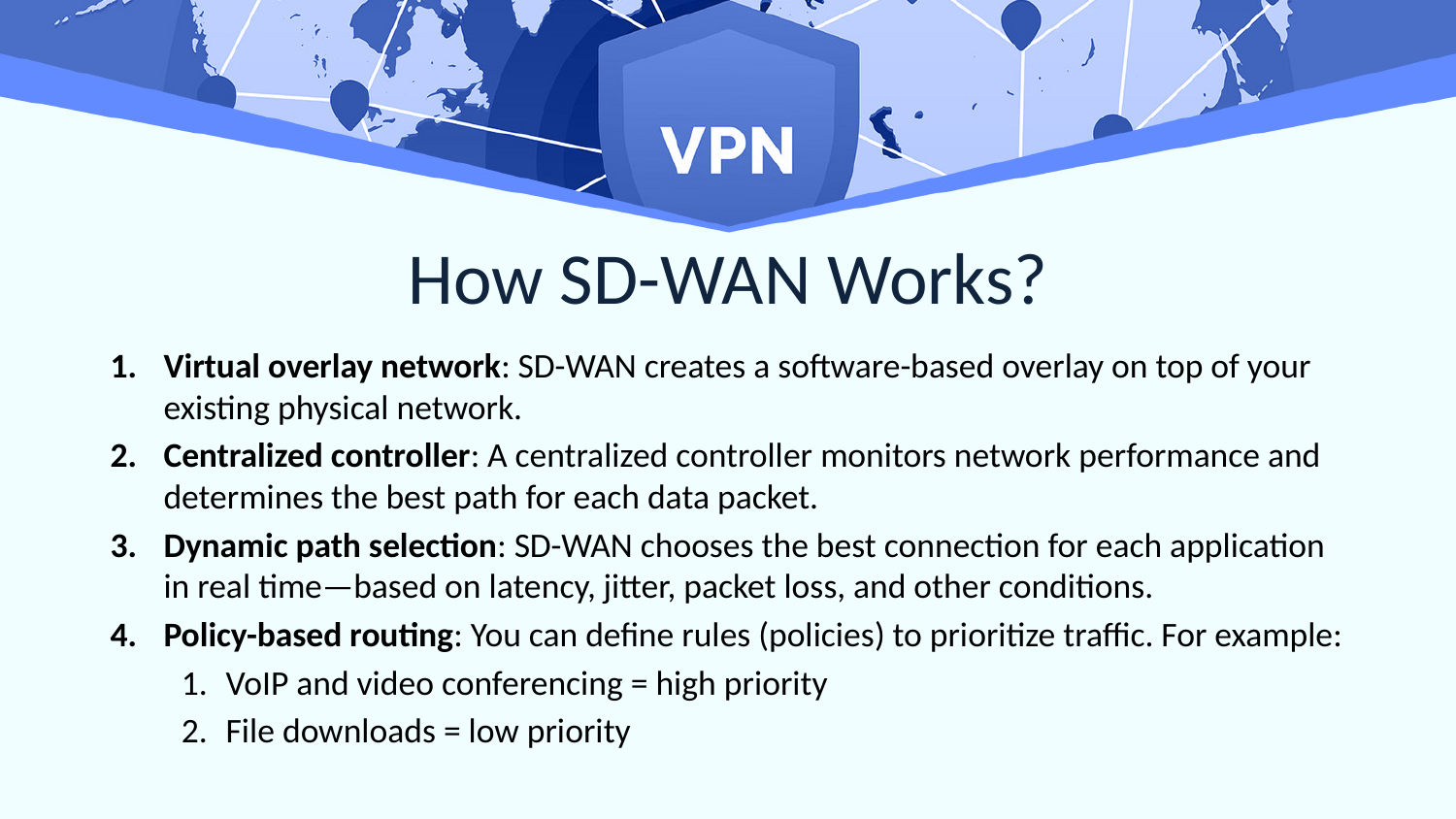

# How SD-WAN Works?
Virtual overlay network: SD-WAN creates a software-based overlay on top of your existing physical network.
Centralized controller: A centralized controller monitors network performance and determines the best path for each data packet.
Dynamic path selection: SD-WAN chooses the best connection for each application in real time—based on latency, jitter, packet loss, and other conditions.
Policy-based routing: You can define rules (policies) to prioritize traffic. For example:
VoIP and video conferencing = high priority
File downloads = low priority